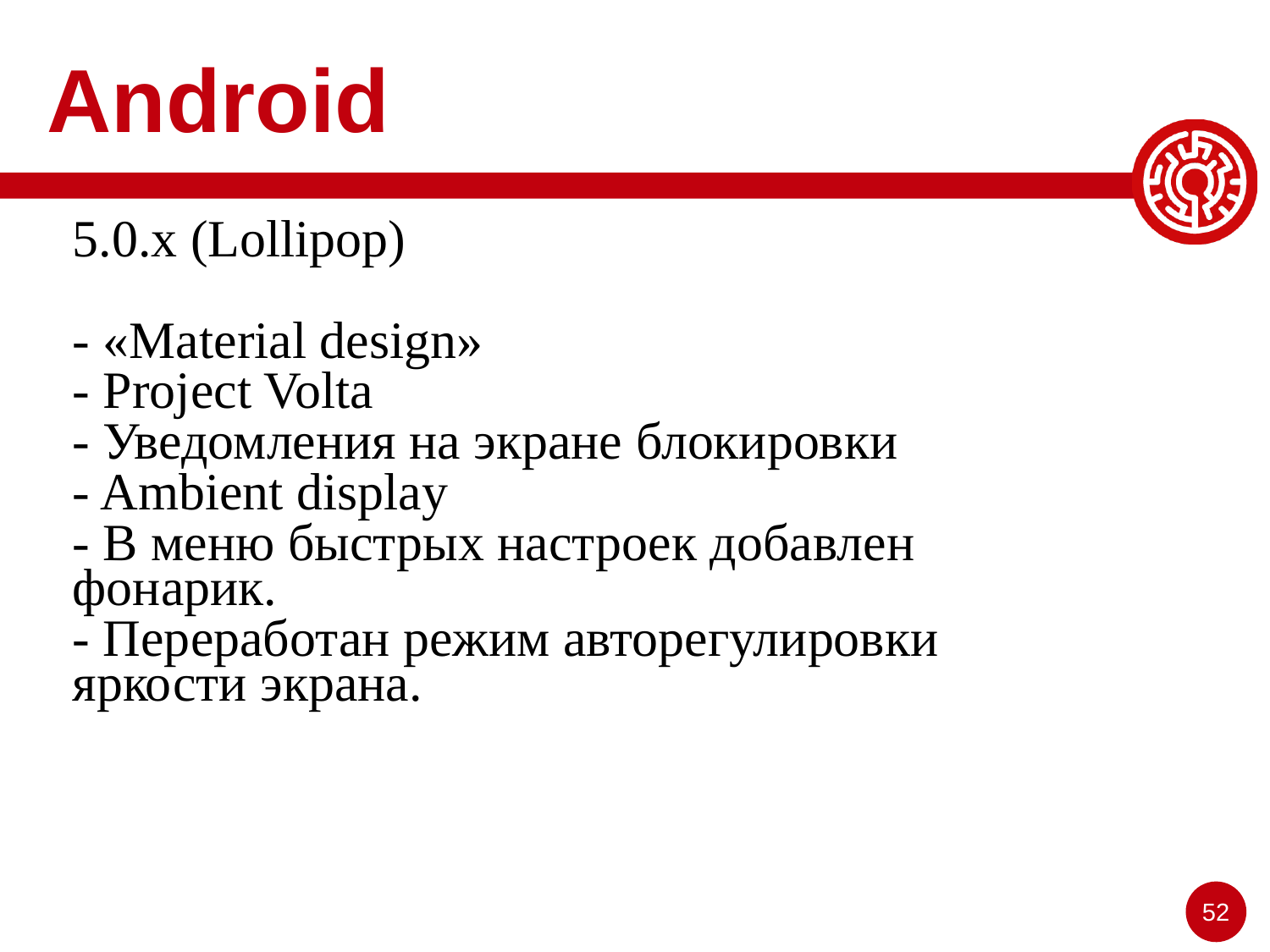

# Android
5.0.x (Lollipop)

- «Material design»
- Project Volta
- Уведомления на экране блокировки
- Ambient display
- В меню быстрых настроек добавлен фонарик.
- Переработан режим авторегулировки яркости экрана.

52